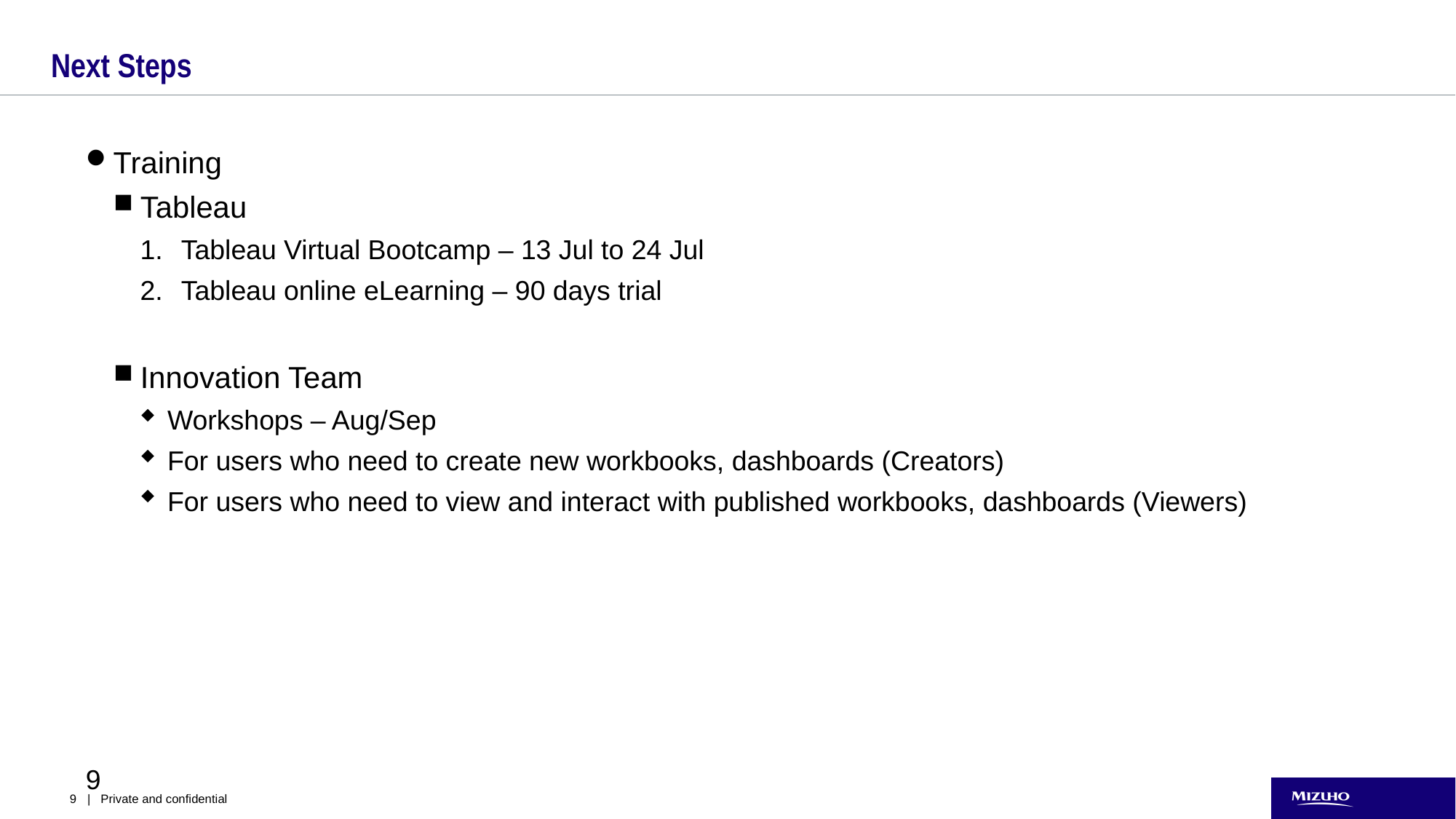

# Next Steps
Training
Tableau
Tableau Virtual Bootcamp – 13 Jul to 24 Jul
Tableau online eLearning – 90 days trial

Innovation Team
Workshops – Aug/Sep
For users who need to create new workbooks, dashboards (Creators)
For users who need to view and interact with published workbooks, dashboards (Viewers)

9